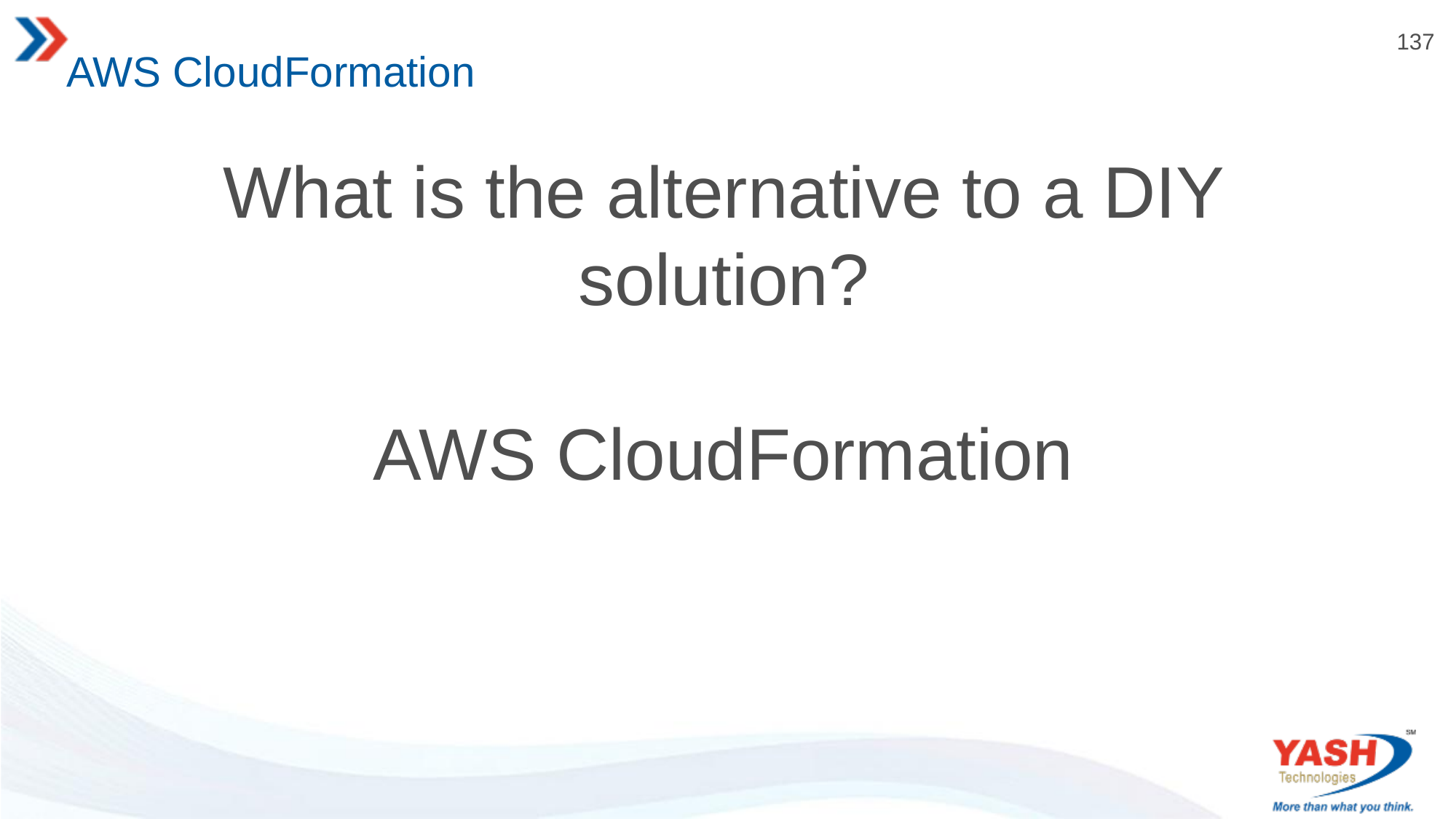

# AWS CloudFormation
What is the alternative to a DIY solution?
AWS CloudFormation